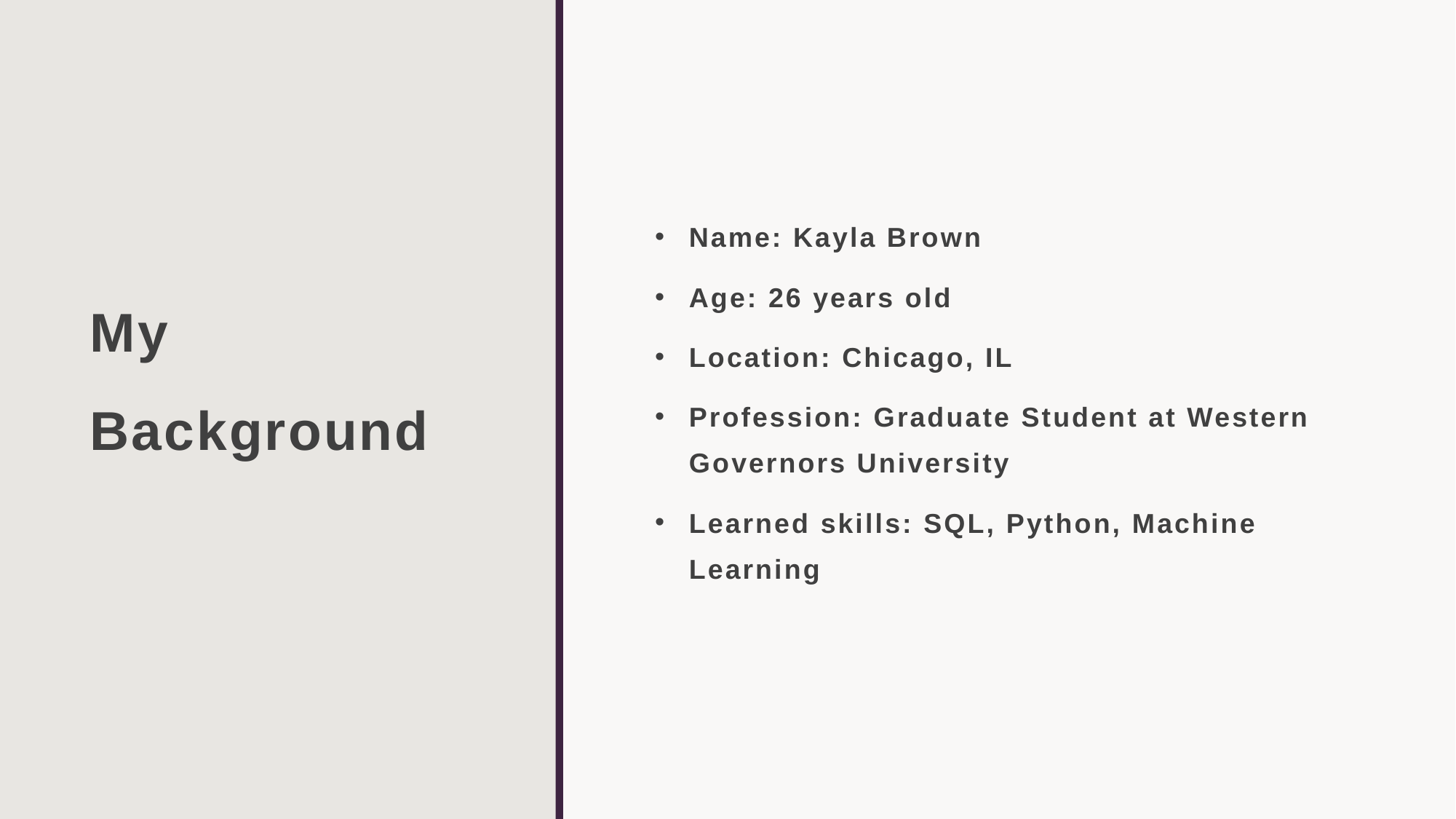

# My Background
Name: Kayla Brown
Age: 26 years old
Location: Chicago, IL
Profession: Graduate Student at Western Governors University
Learned skills: SQL, Python, Machine Learning